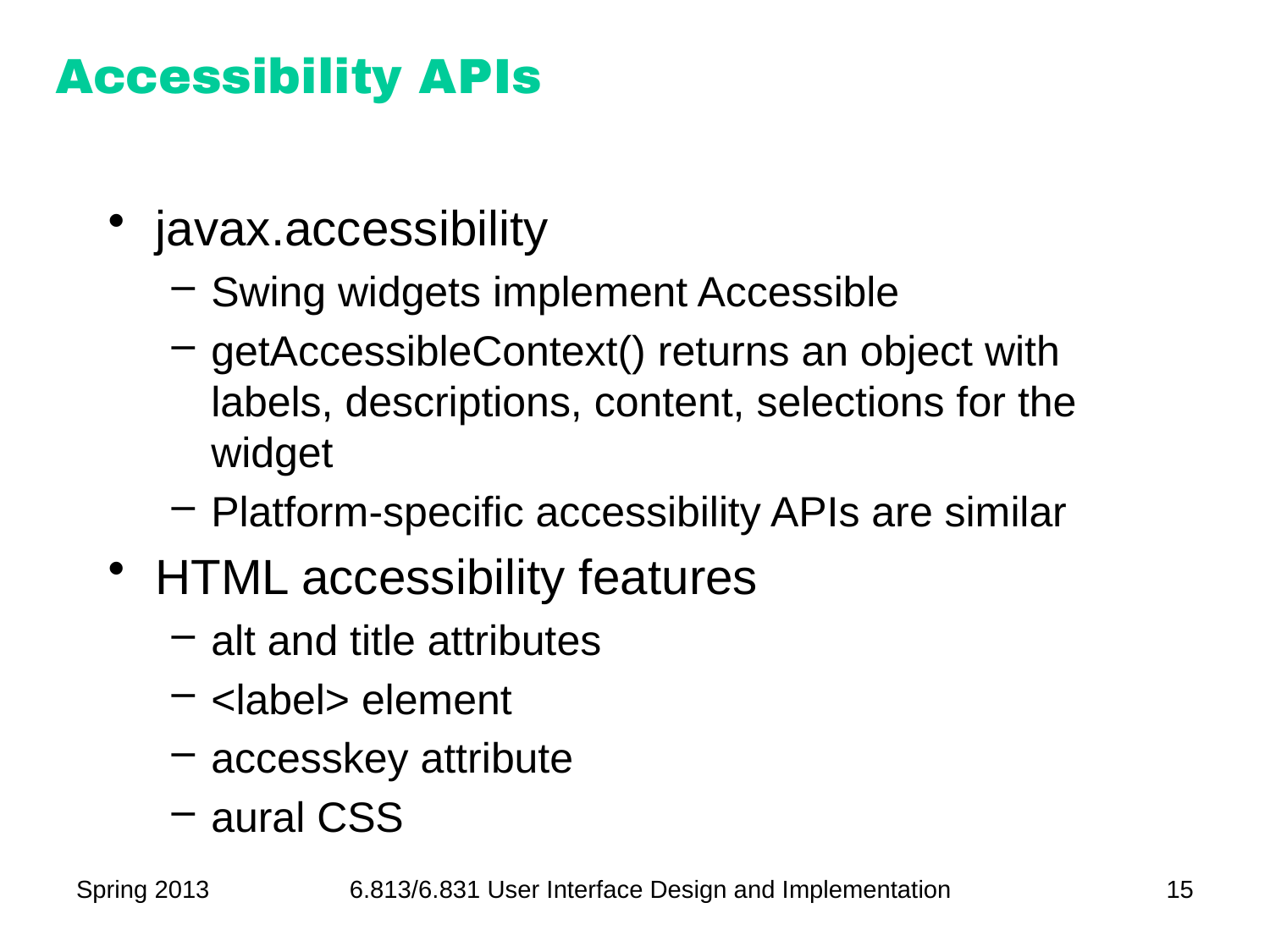

# Accessibility APIs
javax.accessibility
Swing widgets implement Accessible
getAccessibleContext() returns an object with labels, descriptions, content, selections for the widget
Platform-specific accessibility APIs are similar
HTML accessibility features
alt and title attributes
<label> element
accesskey attribute
aural CSS
Spring 2013
6.813/6.831 User Interface Design and Implementation
15